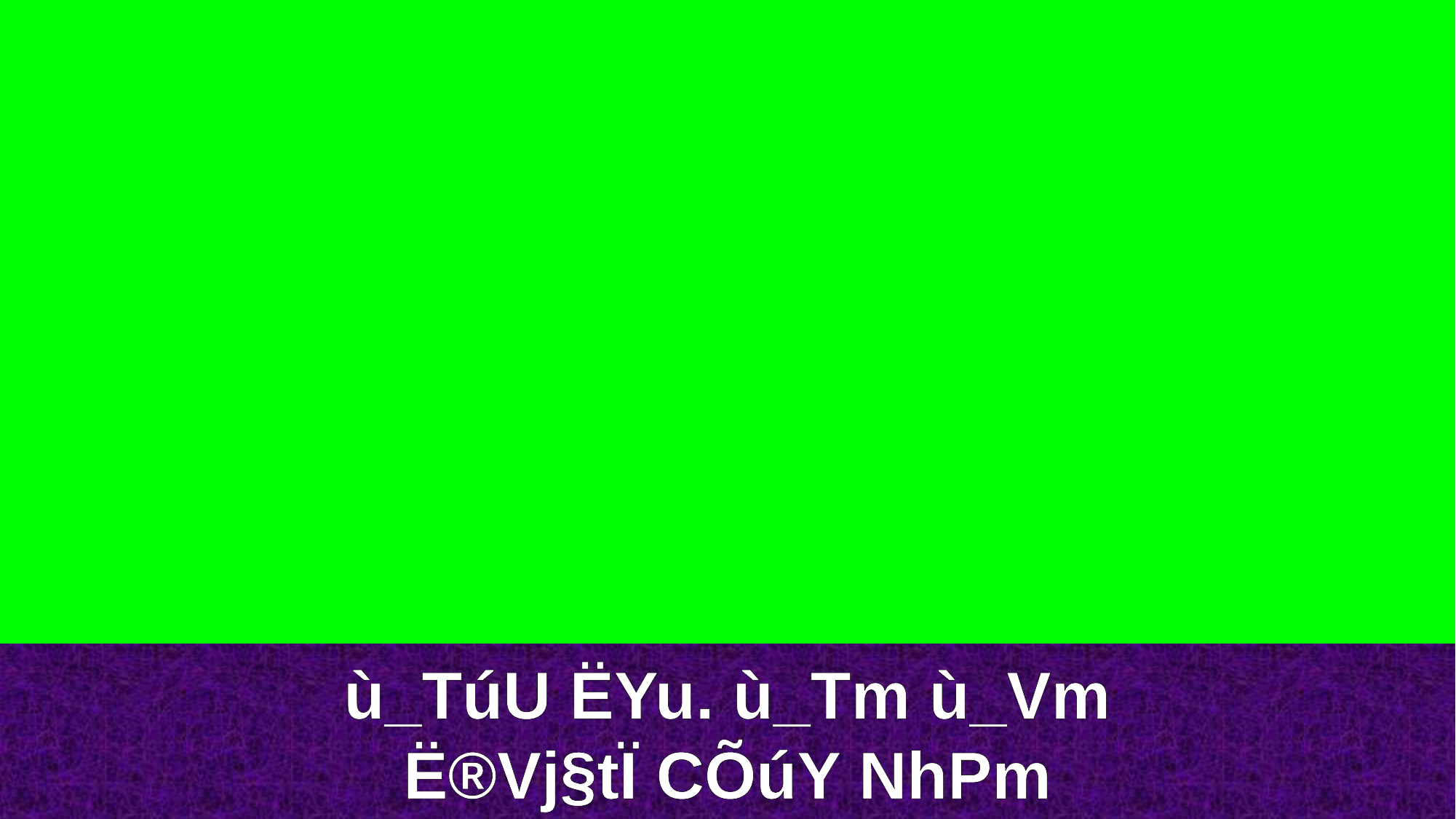

ù_TúU ËYu. ù_Tm ù_Vm
Ë®Vj§tÏ CÕúY NhPm